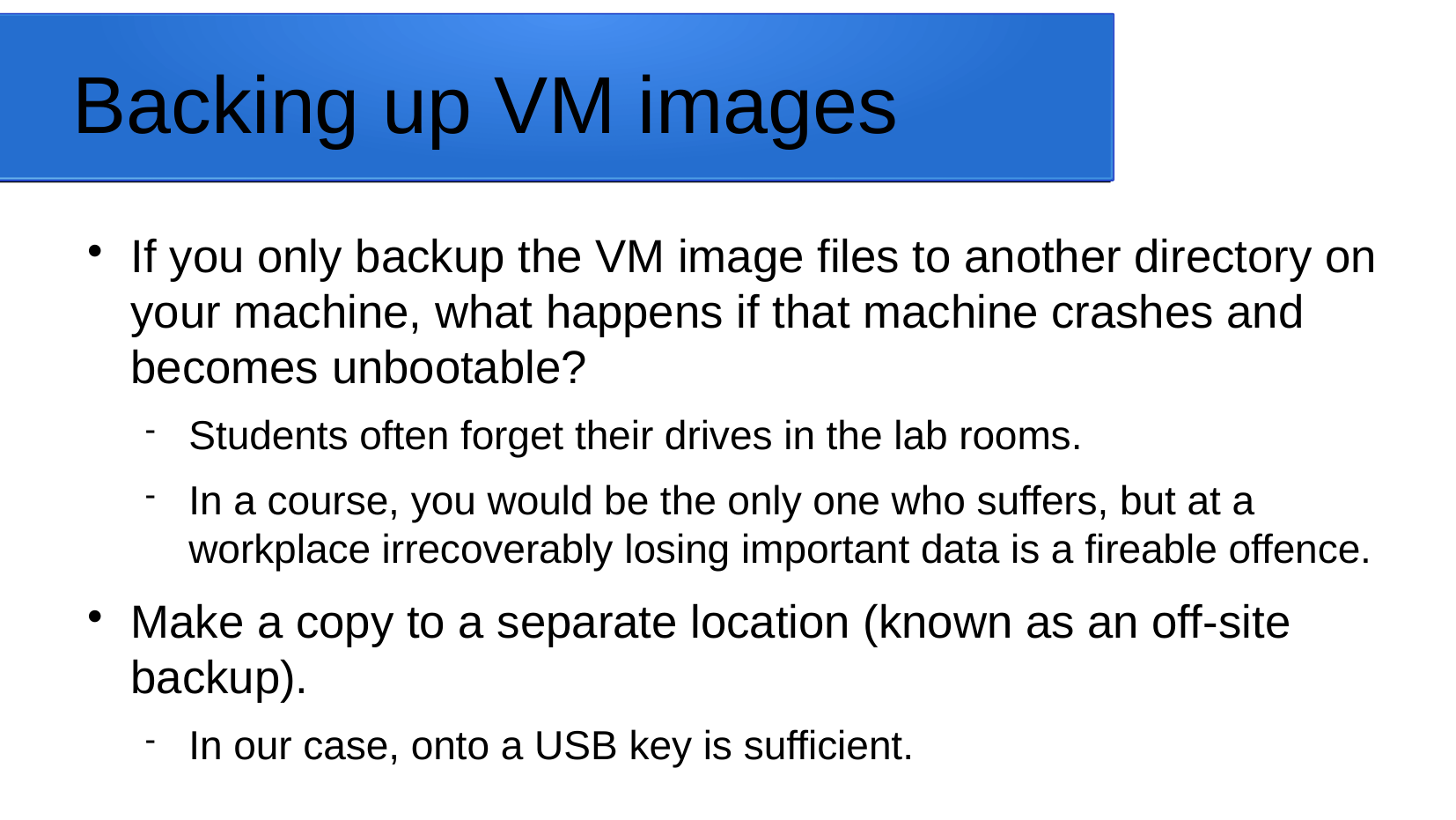

Backing up VM images
If you only backup the VM image files to another directory on your machine, what happens if that machine crashes and becomes unbootable?
Students often forget their drives in the lab rooms.
In a course, you would be the only one who suffers, but at a workplace irrecoverably losing important data is a fireable offence.
Make a copy to a separate location (known as an off-site backup).
In our case, onto a USB key is sufficient.